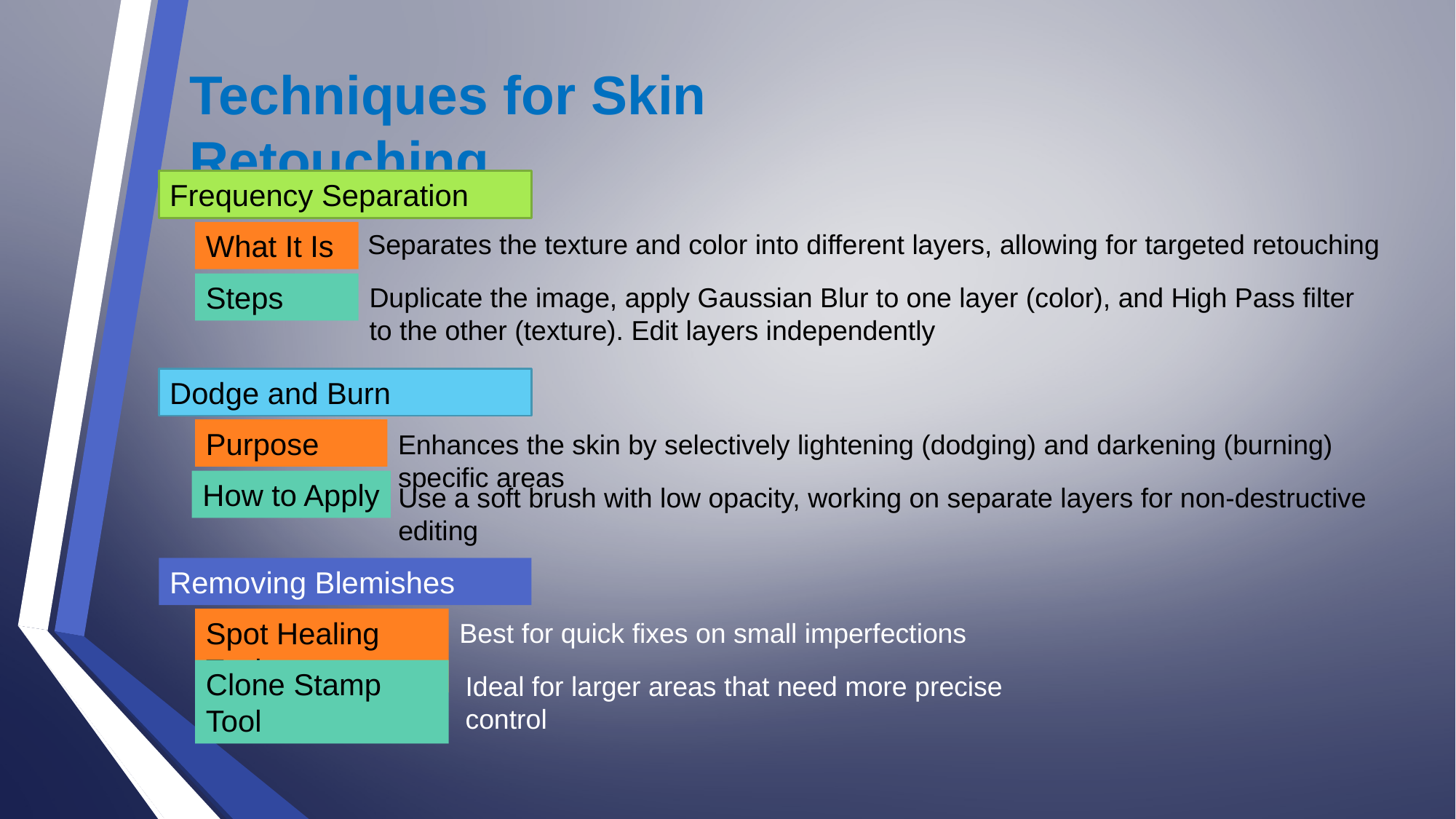

Techniques for Skin Retouching
Frequency Separation
Separates the texture and color into different layers, allowing for targeted retouching
What It Is
Steps
Duplicate the image, apply Gaussian Blur to one layer (color), and High Pass filter to the other (texture). Edit layers independently
Dodge and Burn
Purpose
Enhances the skin by selectively lightening (dodging) and darkening (burning) specific areas
How to Apply
Use a soft brush with low opacity, working on separate layers for non-destructive editing
Removing Blemishes
Spot Healing Tool
Best for quick fixes on small imperfections
Clone Stamp Tool
Ideal for larger areas that need more precise control